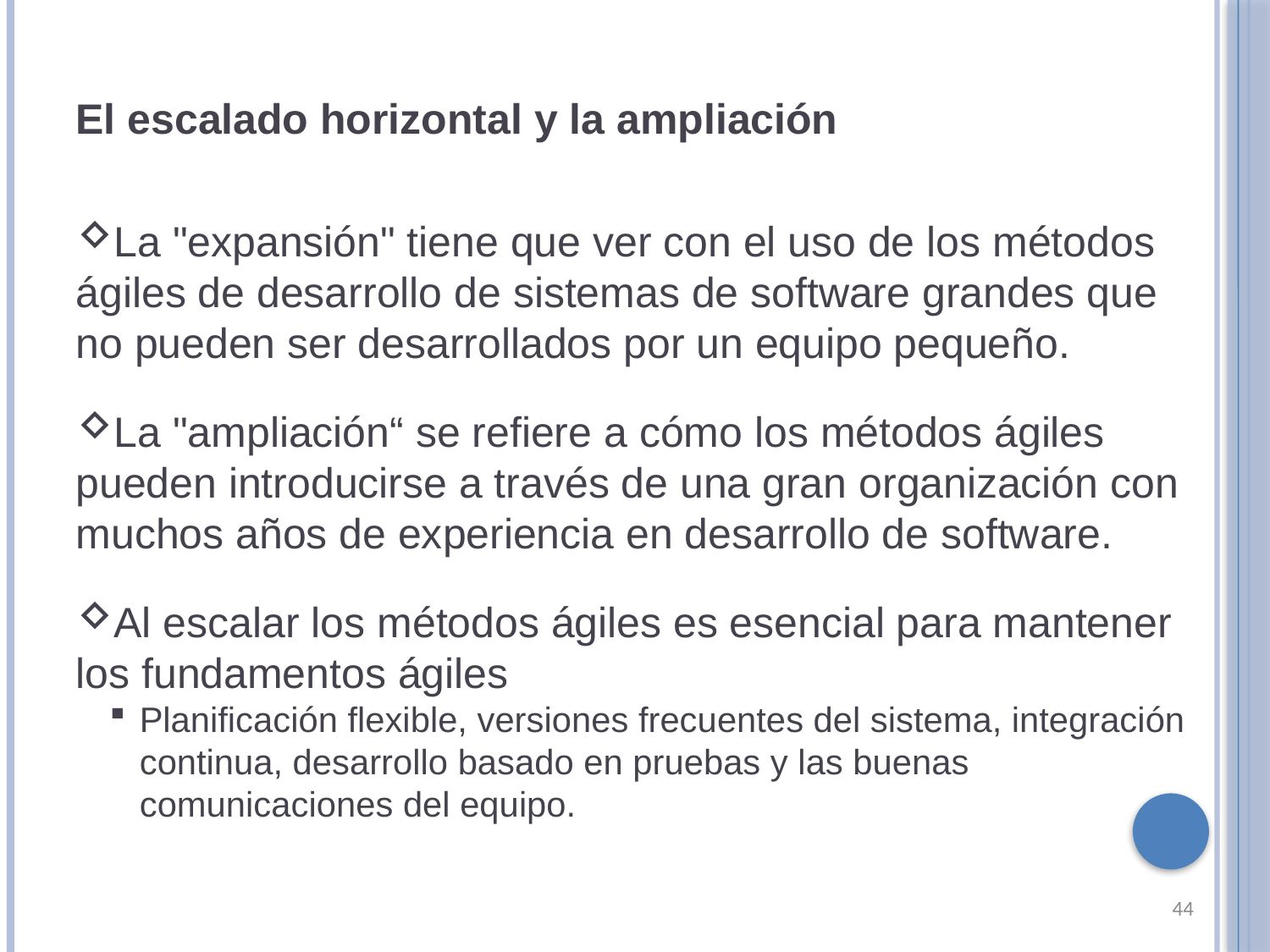

El escalado horizontal y la ampliación
La "expansión" tiene que ver con el uso de los métodos ágiles de desarrollo de sistemas de software grandes que no pueden ser desarrollados por un equipo pequeño.

La "ampliación“ se refiere a cómo los métodos ágiles pueden introducirse a través de una gran organización con muchos años de experiencia en desarrollo de software.

Al escalar los métodos ágiles es esencial para mantener los fundamentos ágiles
Planificación flexible, versiones frecuentes del sistema, integración continua, desarrollo basado en pruebas y las buenas comunicaciones del equipo.

44